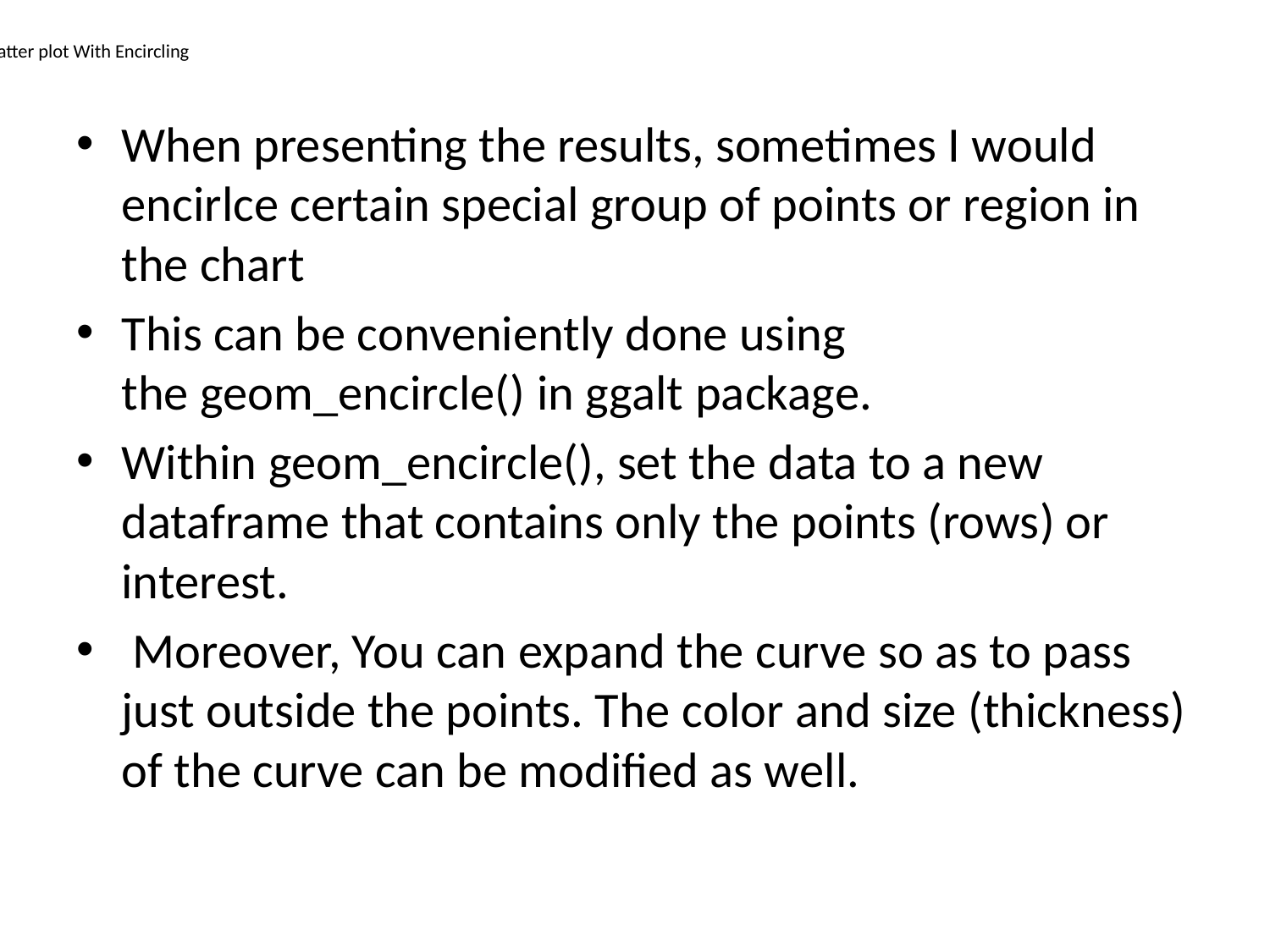

# Scatter plot With Encircling
When presenting the results, sometimes I would encirlce certain special group of points or region in the chart
This can be conveniently done using the geom_encircle() in ggalt package.
Within geom_encircle(), set the data to a new dataframe that contains only the points (rows) or interest.
 Moreover, You can expand the curve so as to pass just outside the points. The color and size (thickness) of the curve can be modified as well.